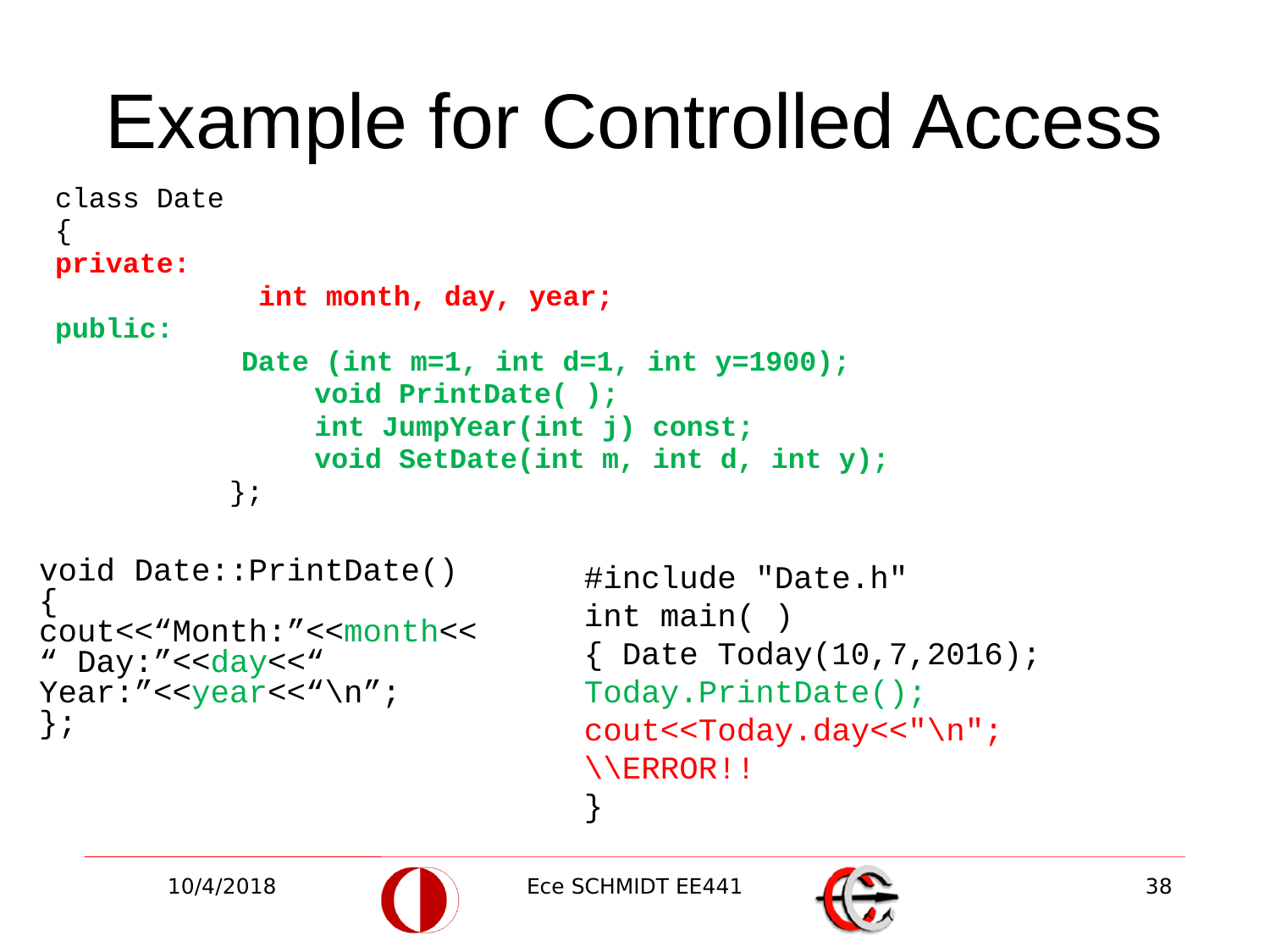

# Example for Controlled Access
class Date
{
private:
            int month, day, year;
public:
           Date (int m=1, int d=1, int y=1900);
		     void PrintDate( );
		     int JumpYear(int j) const;
		     void SetDate(int m, int d, int y);
		};
void Date::PrintDate()
{
cout<<“Month:”<<month<<“ Day:”<<day<<“ Year:”<<year<<“\n”;
};
#include "Date.h"
int main( )
{ Date Today(10,7,2016);
Today.PrintDate();
cout<<Today.day<<"\n";
\\ERROR!!
}
10/4/2018
Ece SCHMIDT EE441
38